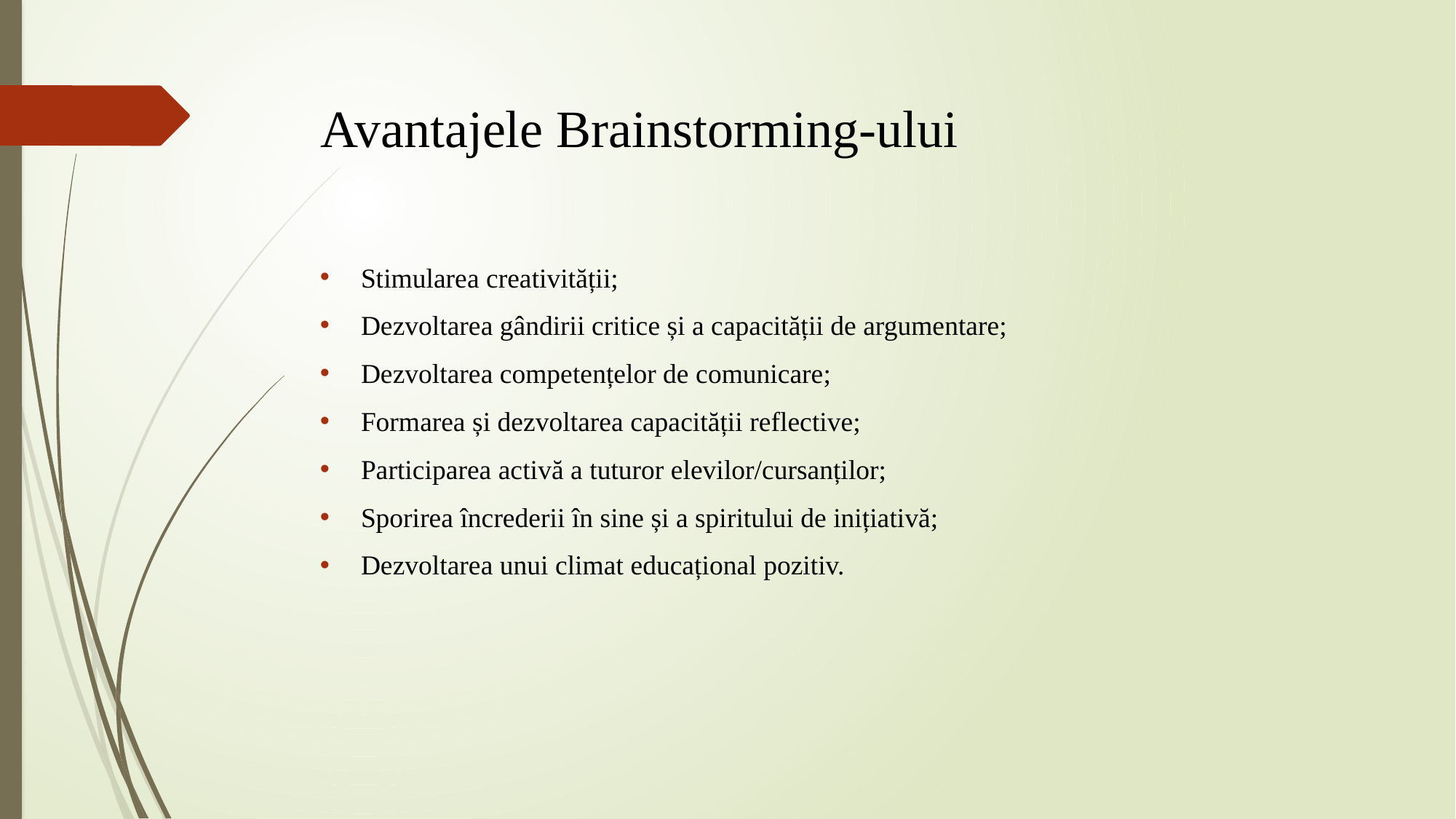

# Avantajele Brainstorming-ului
Stimularea creativității;
Dezvoltarea gândirii critice și a capacității de argumentare;
Dezvoltarea competențelor de comunicare;
Formarea și dezvoltarea capacității reflective;
Participarea activă a tuturor elevilor/cursanților;
Sporirea încrederii în sine și a spiritului de inițiativă;
Dezvoltarea unui climat educațional pozitiv.